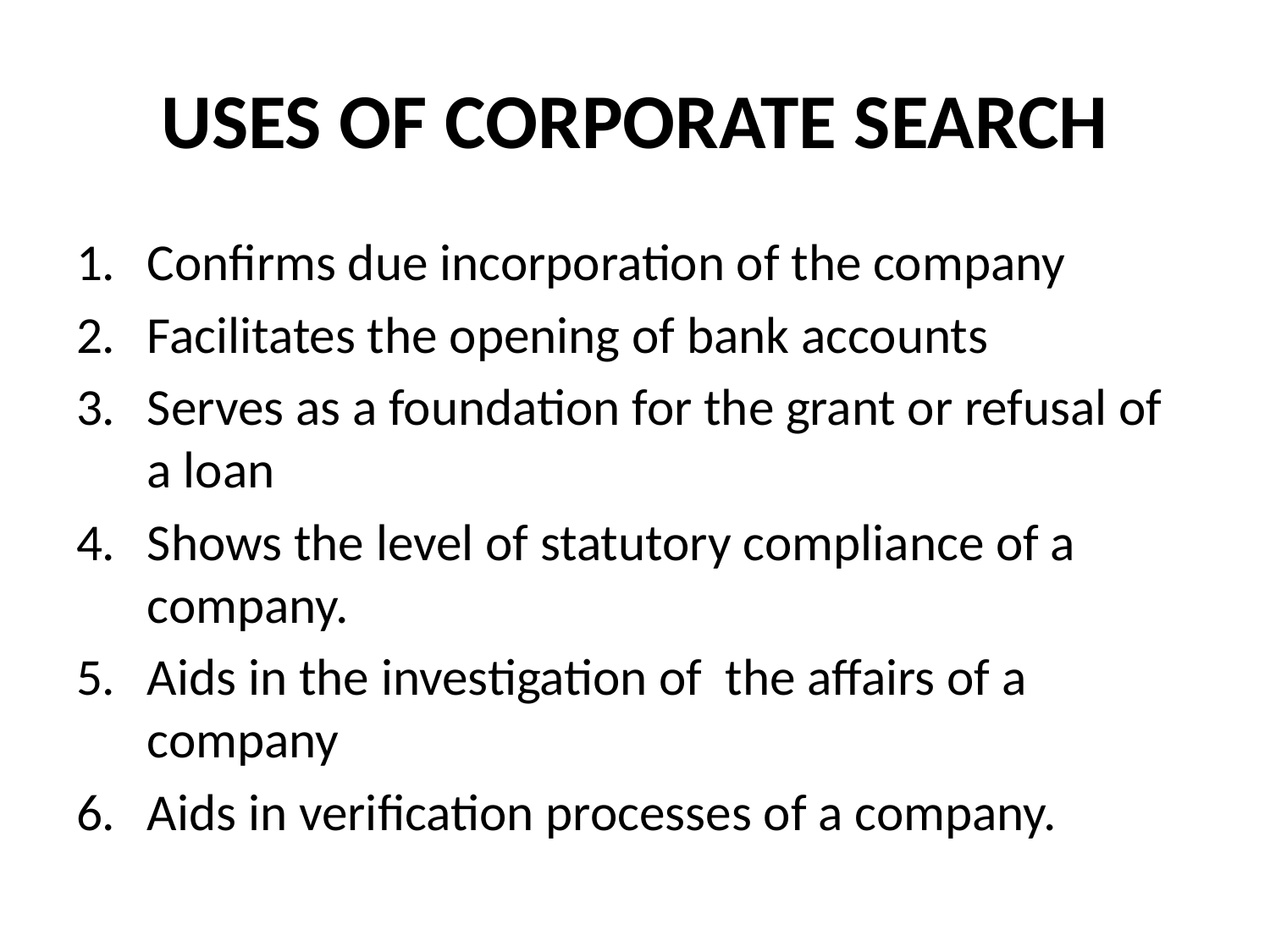

# USES OF CORPORATE SEARCH
Confirms due incorporation of the company
Facilitates the opening of bank accounts
Serves as a foundation for the grant or refusal of a loan
Shows the level of statutory compliance of a company.
Aids in the investigation of  the affairs of a company
Aids in verification processes of a company.